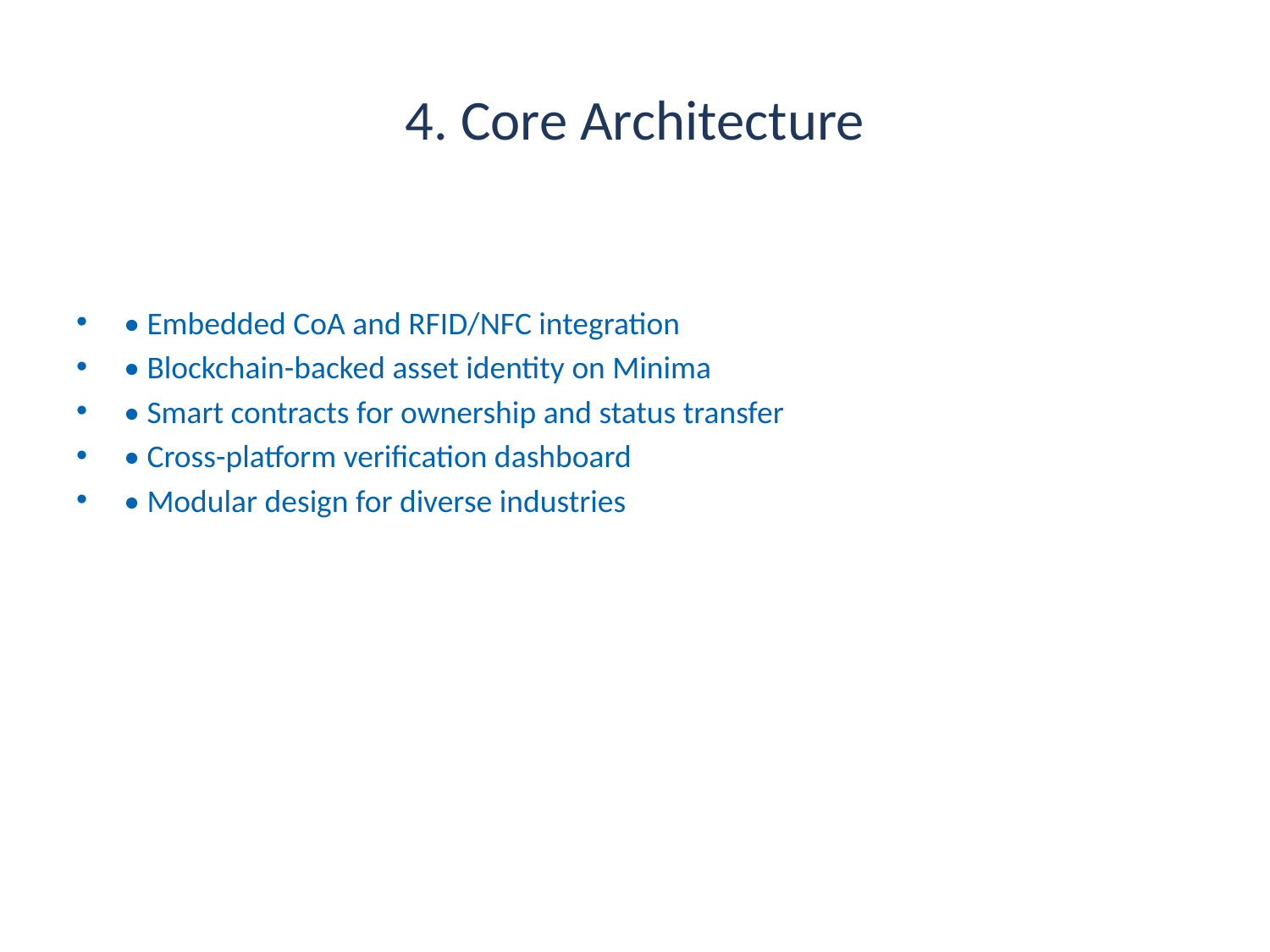

# 4. Core Architecture

• Embedded CoA and RFID/NFC integration
• Blockchain-backed asset identity on Minima
• Smart contracts for ownership and status transfer
• Cross-platform verification dashboard
• Modular design for diverse industries